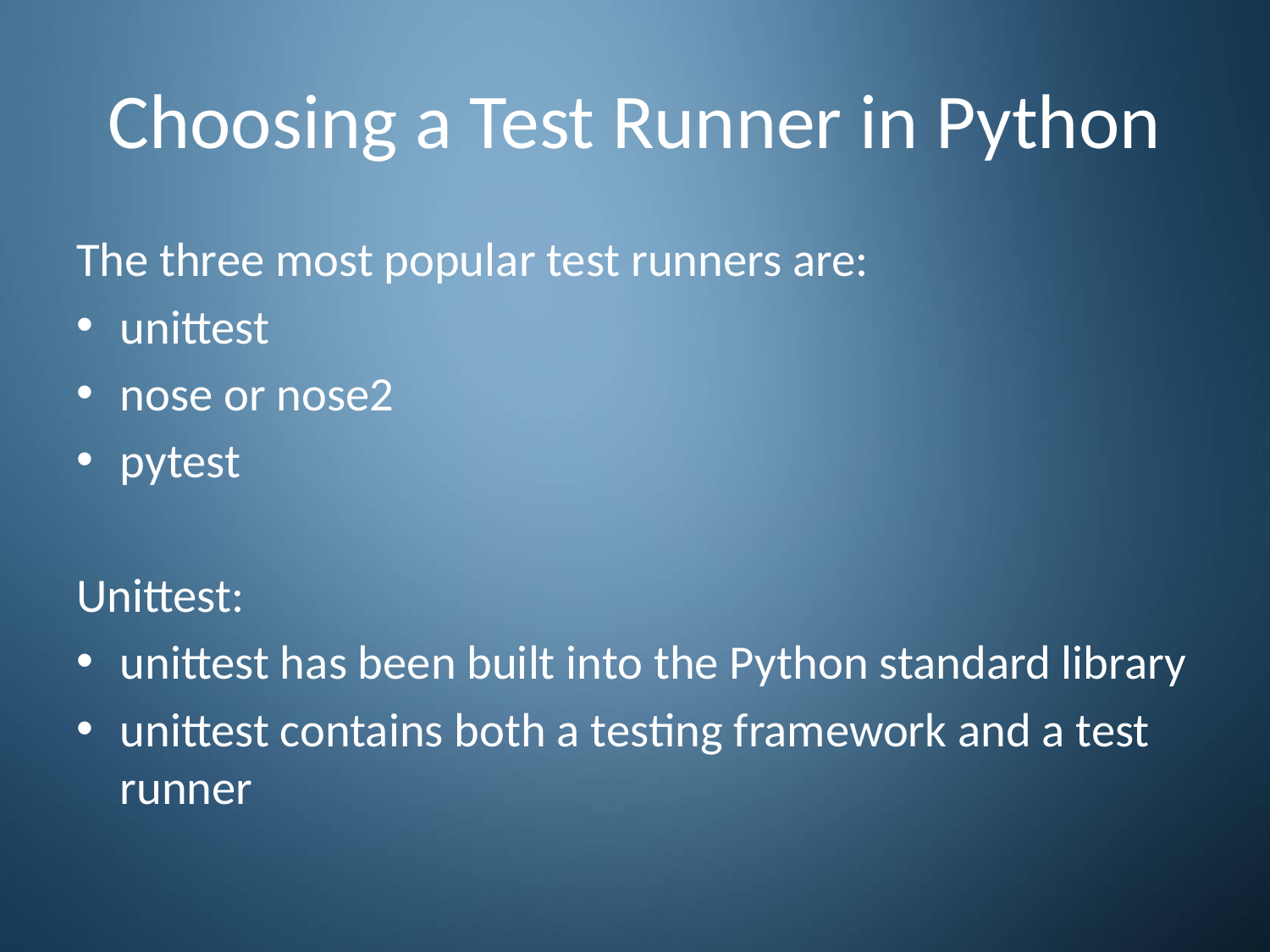

# Choosing a Test Runner in Python
The three most popular test runners are:
unittest
nose or nose2
pytest

Unittest:
unittest has been built into the Python standard library
unittest contains both a testing framework and a test runner